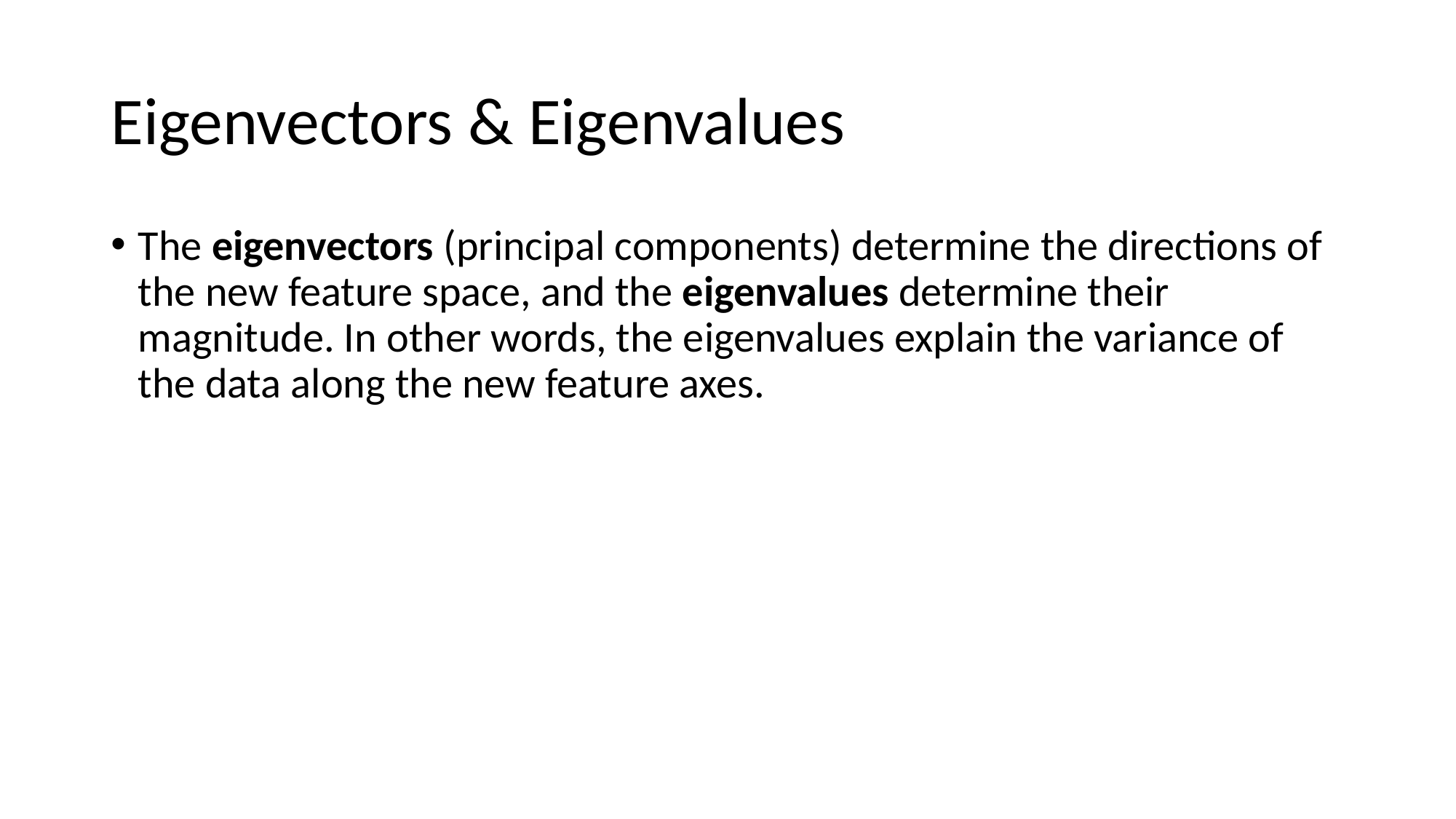

# Eigenvectors & Eigenvalues
The eigenvectors (principal components) determine the directions of the new feature space, and the eigenvalues determine their magnitude. In other words, the eigenvalues explain the variance of the data along the new feature axes.